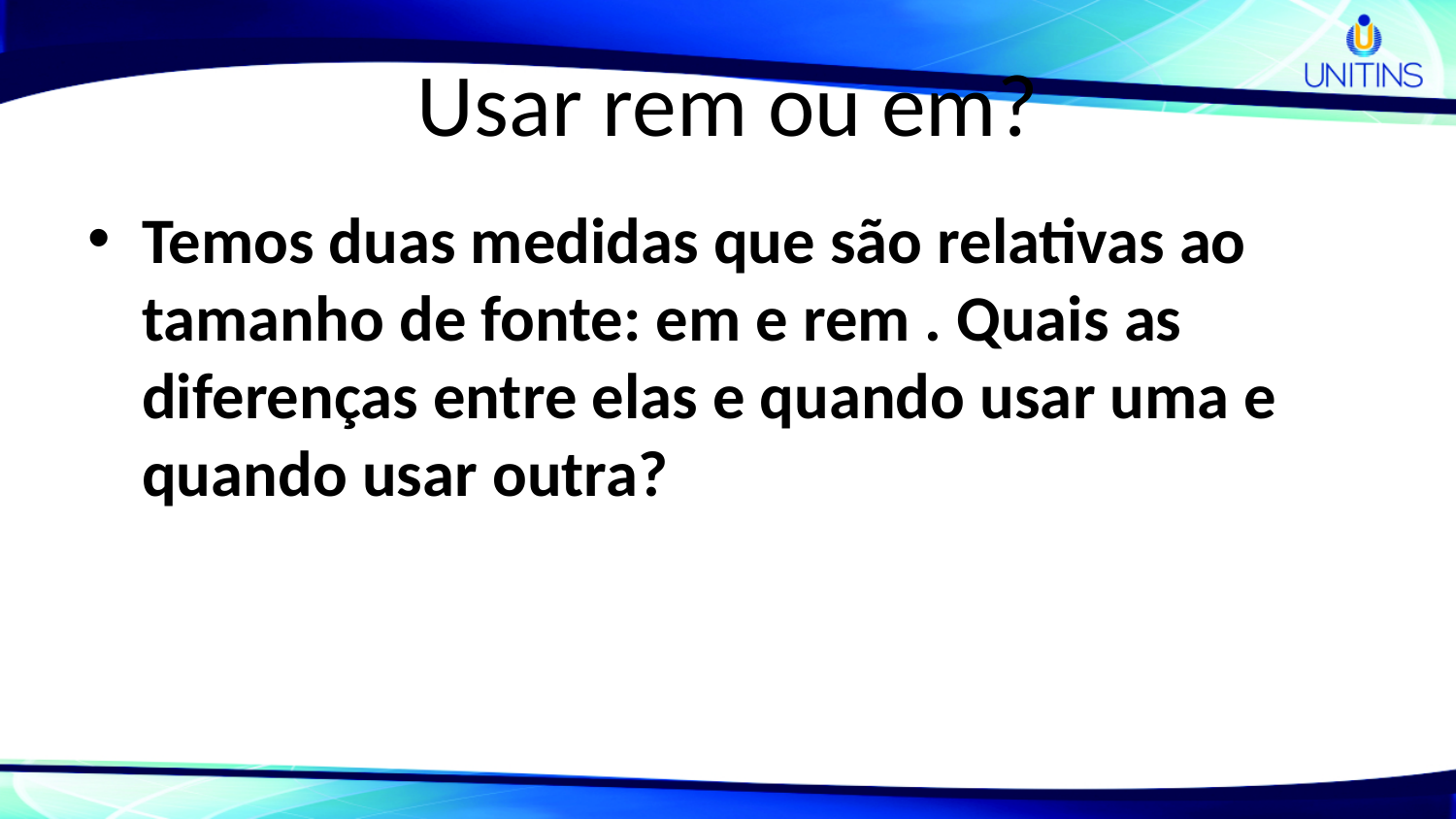

# Usar rem ou em?
Temos duas medidas que são relativas ao tamanho de fonte: em e rem . Quais as diferenças entre elas e quando usar uma e quando usar outra?